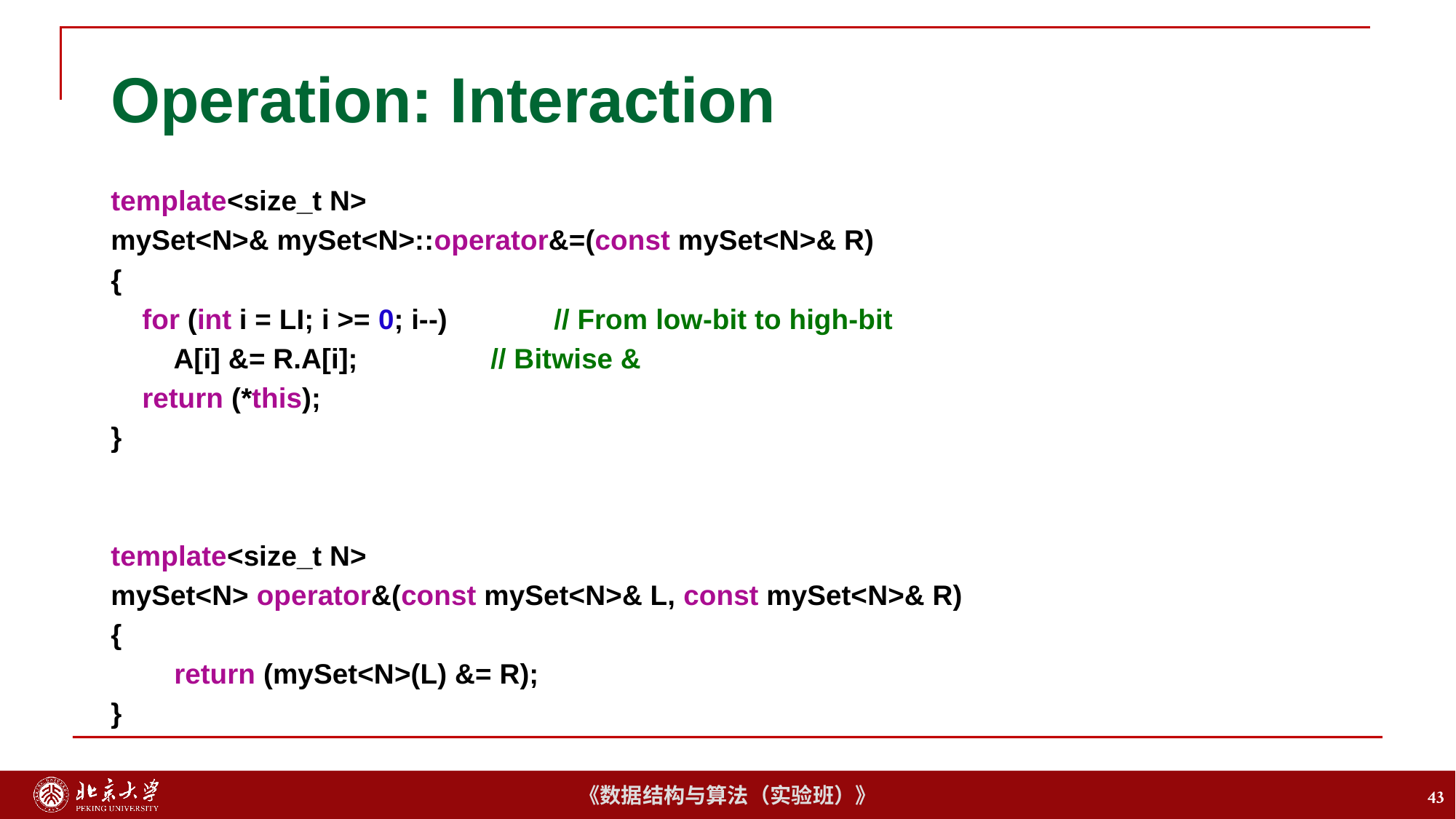

# Operation: Interaction
template<size_t N>
mySet<N>& mySet<N>::operator&=(const mySet<N>& R)
{
    for (int i = LI; i >= 0; i--) 	 	// From low-bit to high-bit
        A[i] &= R.A[i];	          	// Bitwise &
    return (*this);
}

template<size_t N>
mySet<N> operator&(const mySet<N>& L, const mySet<N>& R)
{
	return (mySet<N>(L) &= R);
}

43